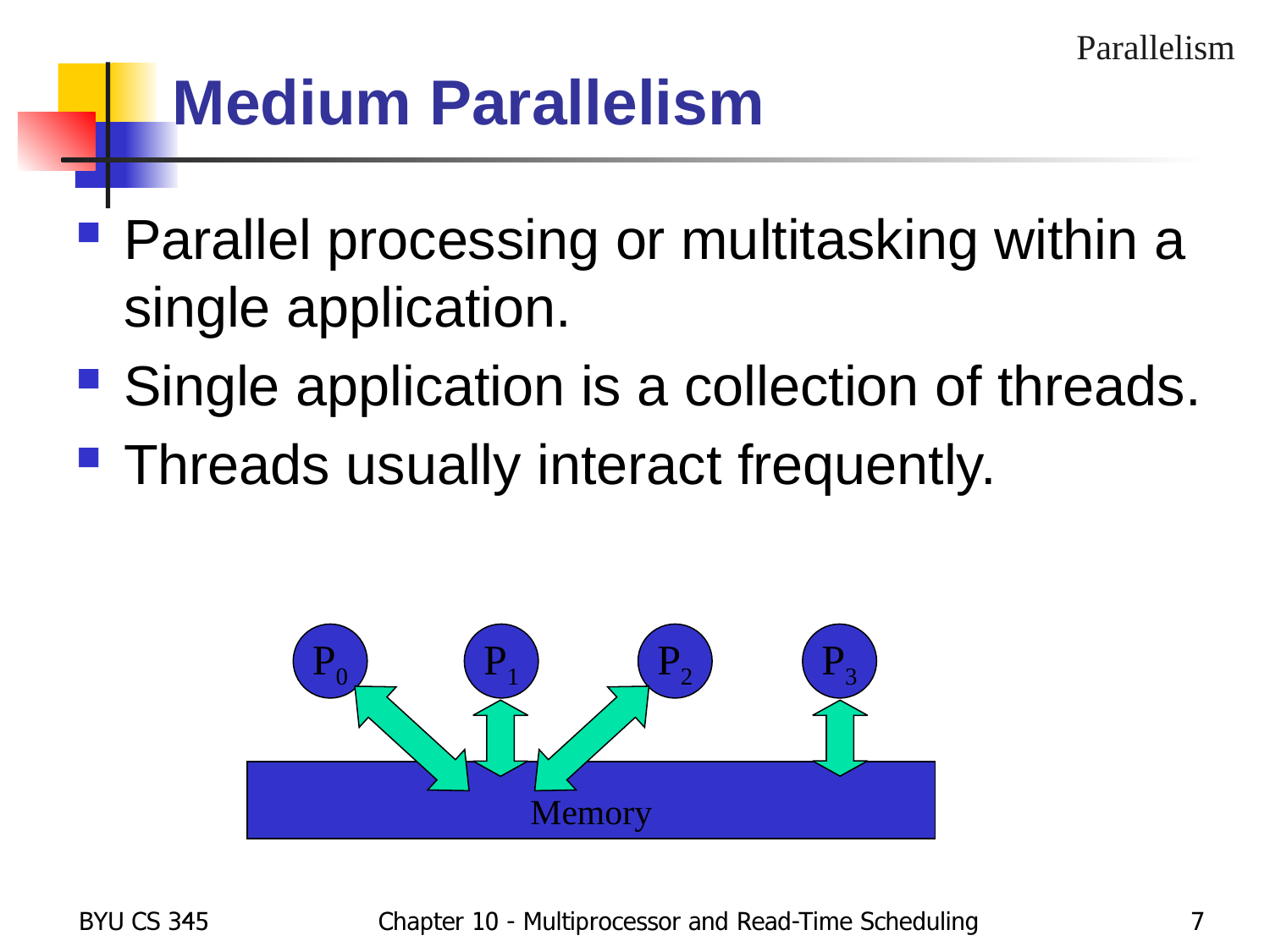

Parallelism
Medium Parallelism
Parallel processing or multitasking within a single application.
Single application is a collection of threads.
Threads usually interact frequently.
P0
P1
P2
P3

Memory
BYU CS 345
Chapter 10 - Multiprocessor and Read-Time Scheduling
7